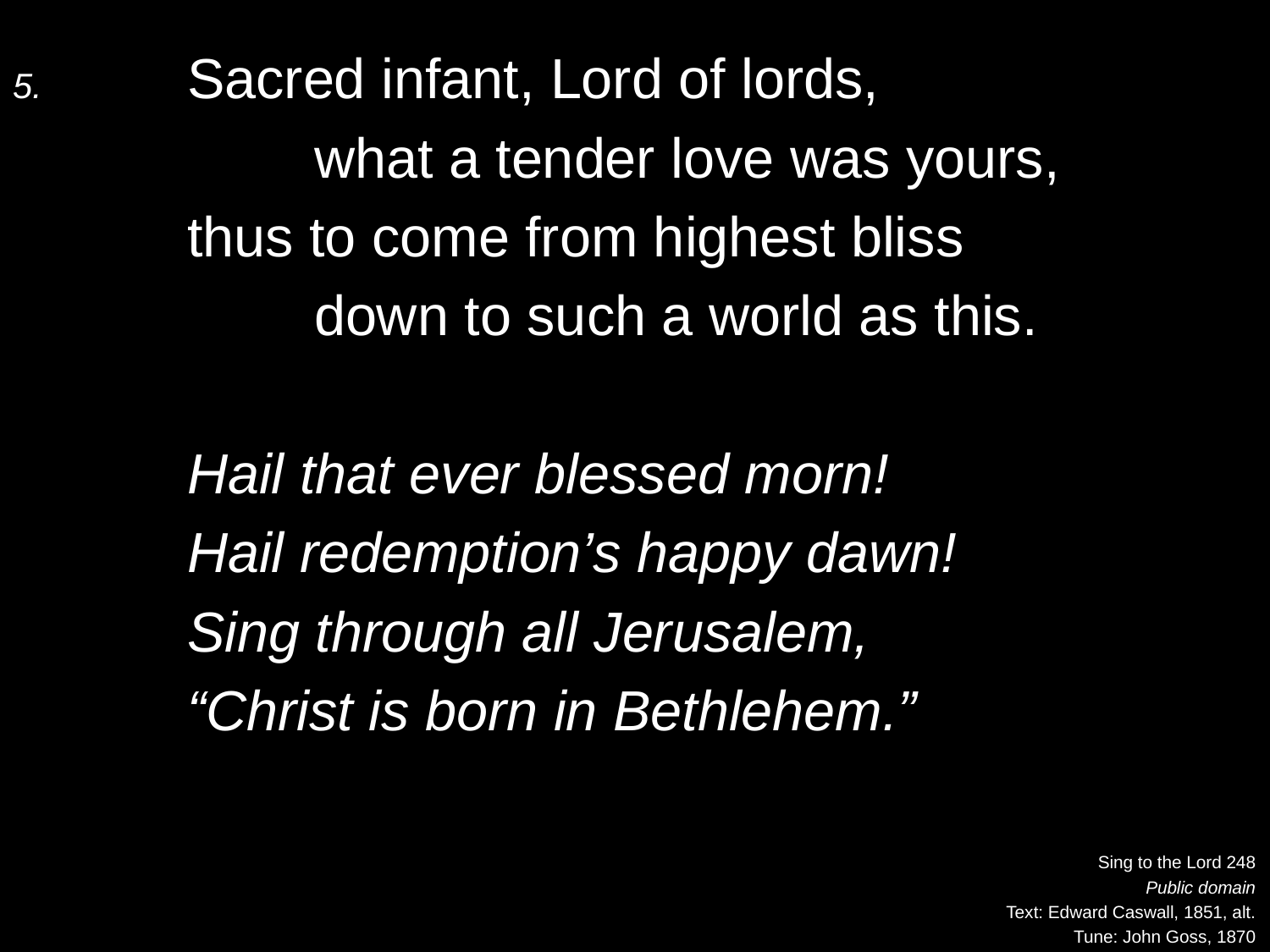

5.	Sacred infant, Lord of lords,
		what a tender love was yours,
	thus to come from highest bliss
		down to such a world as this.

	Hail that ever blessed morn!
	Hail redemption’s happy dawn!
	Sing through all Jerusalem,
	“Christ is born in Bethlehem.”
Sing to the Lord 248
Public domain
Text: Edward Caswall, 1851, alt.
Tune: John Goss, 1870